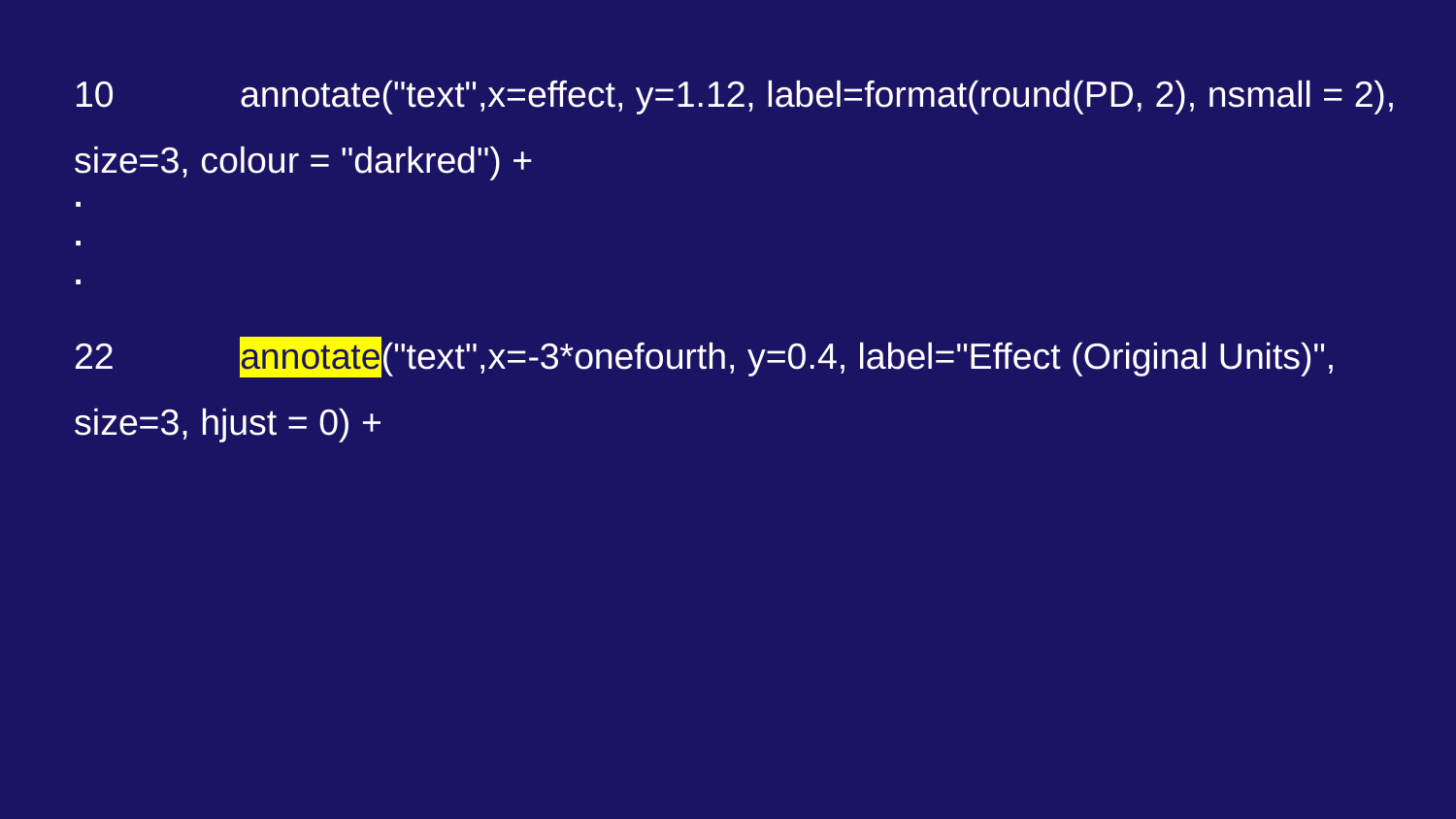

10	  annotate("text",x=effect, y=1.12, label=format(round(PD, 2), nsmall = 2), size=3, colour = "darkred") +

22	  annotate("text",x=-3*onefourth, y=0.4, label="Effect (Original Units)", size=3, hjust = 0) +
.
.
.